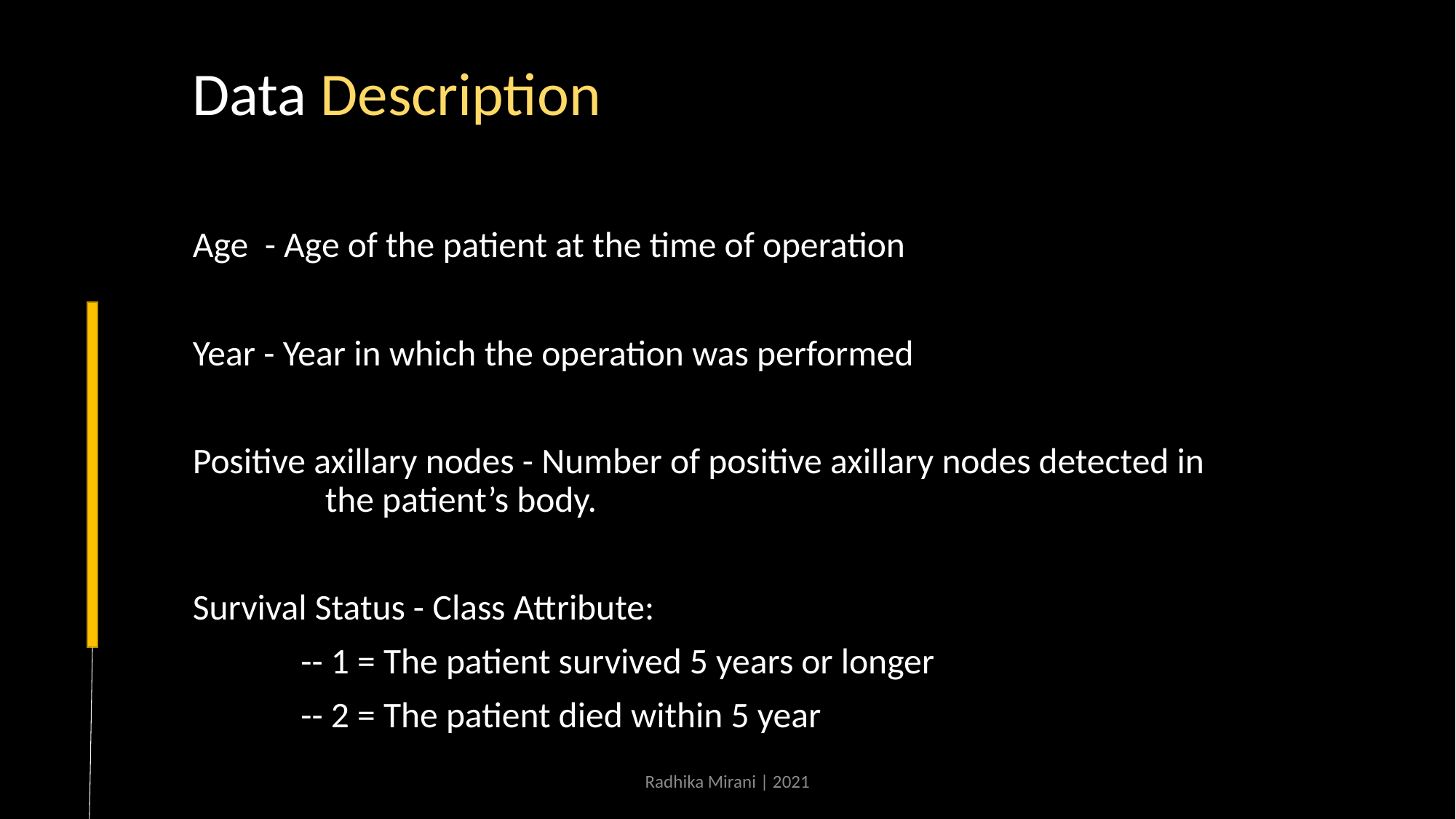

Data Description
#
Age  - Age of the patient at the time of operation

Year - Year in which the operation was performed

Positive axillary nodes - Number of positive axillary nodes detected in 			   the patient’s body.

Survival Status - Class Attribute:
		-- 1 = The patient survived 5 years or longer
		-- 2 = The patient died within 5 year

Radhika Mirani | 2021